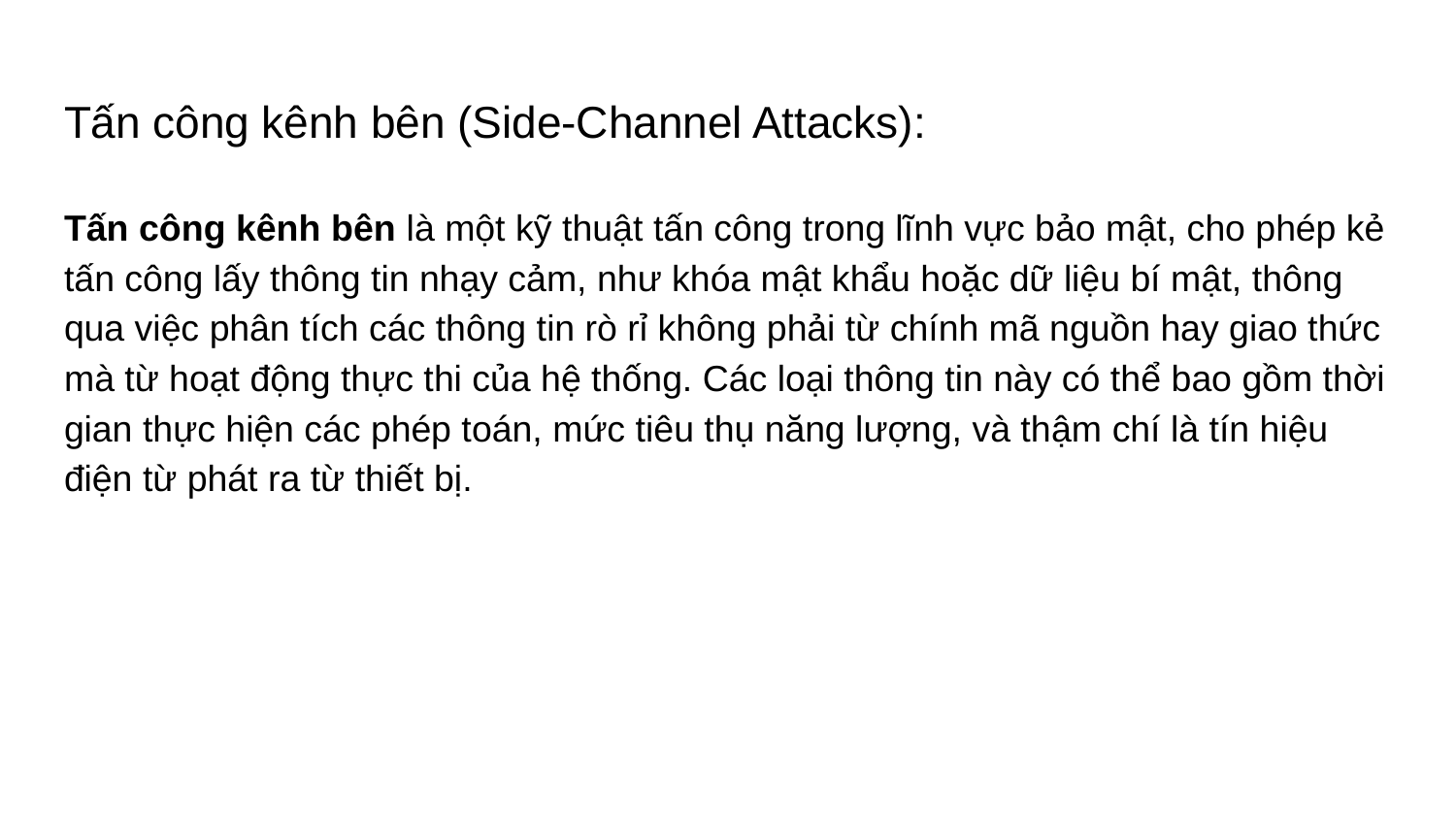

# Tấn công kênh bên (Side-Channel Attacks):
Tấn công kênh bên là một kỹ thuật tấn công trong lĩnh vực bảo mật, cho phép kẻ tấn công lấy thông tin nhạy cảm, như khóa mật khẩu hoặc dữ liệu bí mật, thông qua việc phân tích các thông tin rò rỉ không phải từ chính mã nguồn hay giao thức mà từ hoạt động thực thi của hệ thống. Các loại thông tin này có thể bao gồm thời gian thực hiện các phép toán, mức tiêu thụ năng lượng, và thậm chí là tín hiệu điện từ phát ra từ thiết bị.